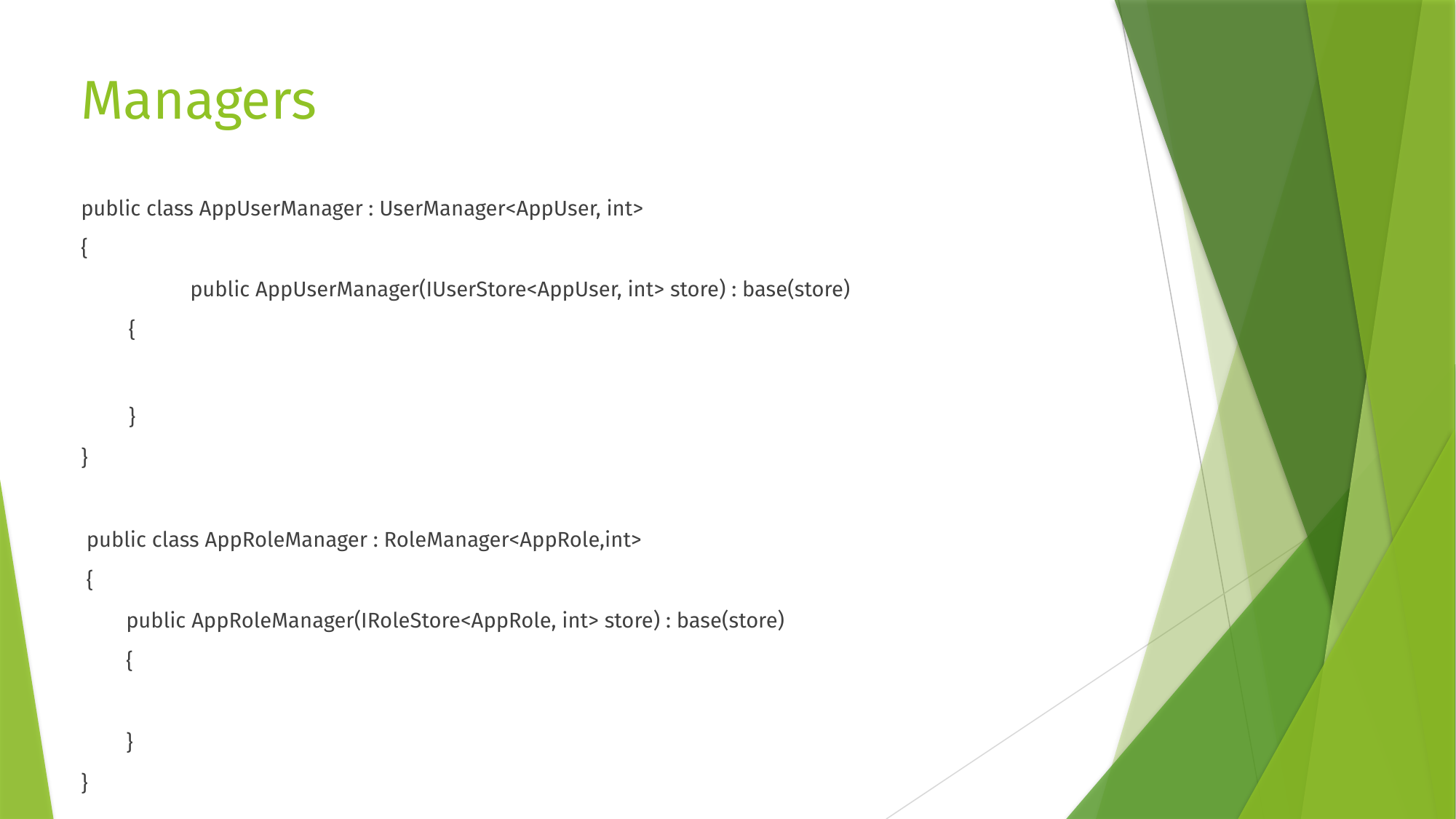

# Managers
public class AppUserManager : UserManager<AppUser, int>
{
	public AppUserManager(IUserStore<AppUser, int> store) : base(store)
{

}
}

 public class AppRoleManager : RoleManager<AppRole,int>
 {
        public AppRoleManager(IRoleStore<AppRole, int> store) : base(store)
        {

        }
}